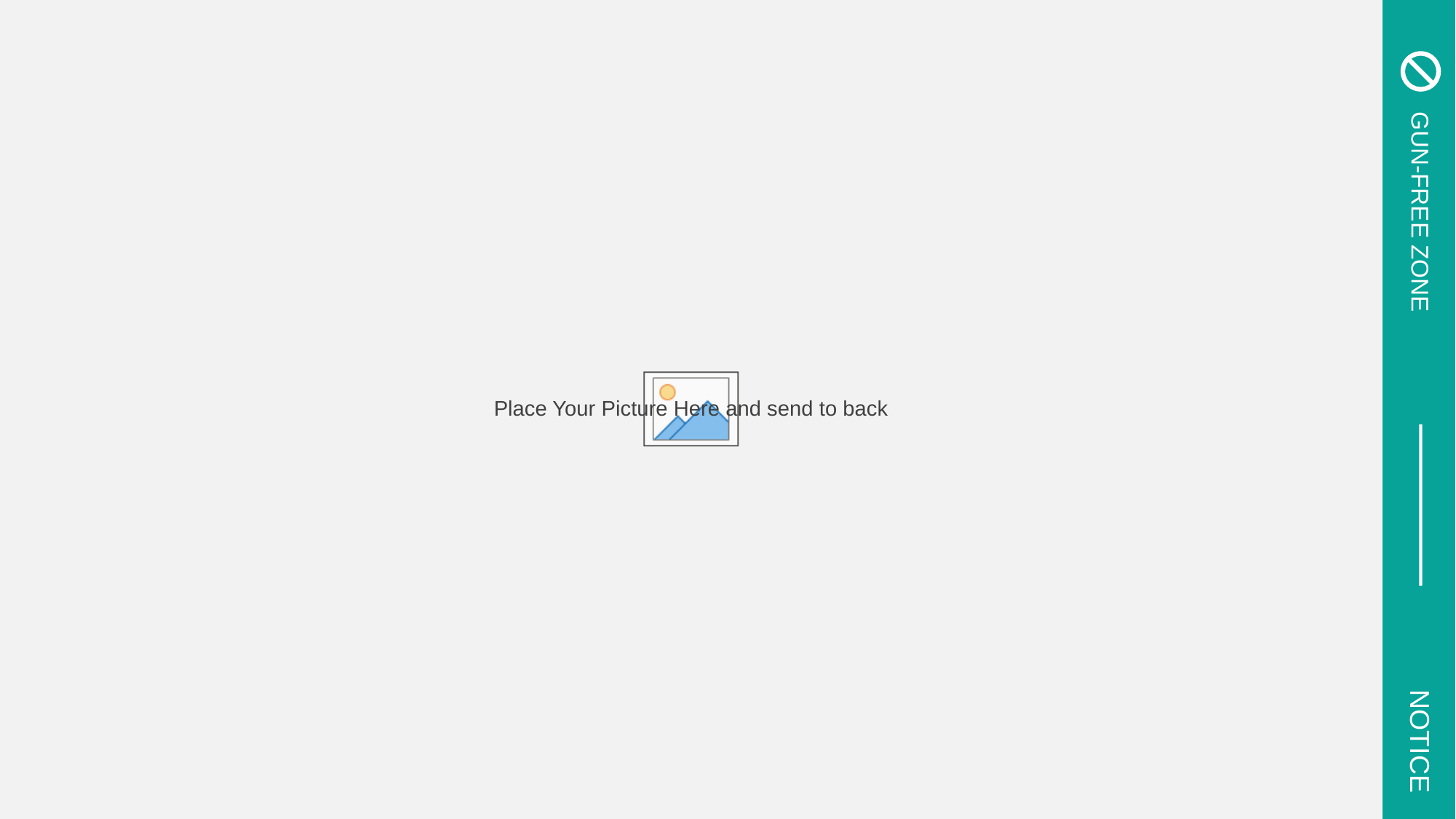

Modern
PowerPoint
Presentation
Designed

GUN-FREE ZONE
Awesome Presentation

You can simply impress your audience and add a unique zing and appeal to your Presentations. I hope and I believe that this Template will your Time, Money and Reputation. Get a modern PowerPoint  Presentation that is beautifully designed. Easy to change colors, photos and Text. Get a modern PowerPoint  Presentation that is beautifully designed.

Get a modern PowerPoint  Presentation that is beautifully designed. Easy to change colors, photos and Text.
NOTICE